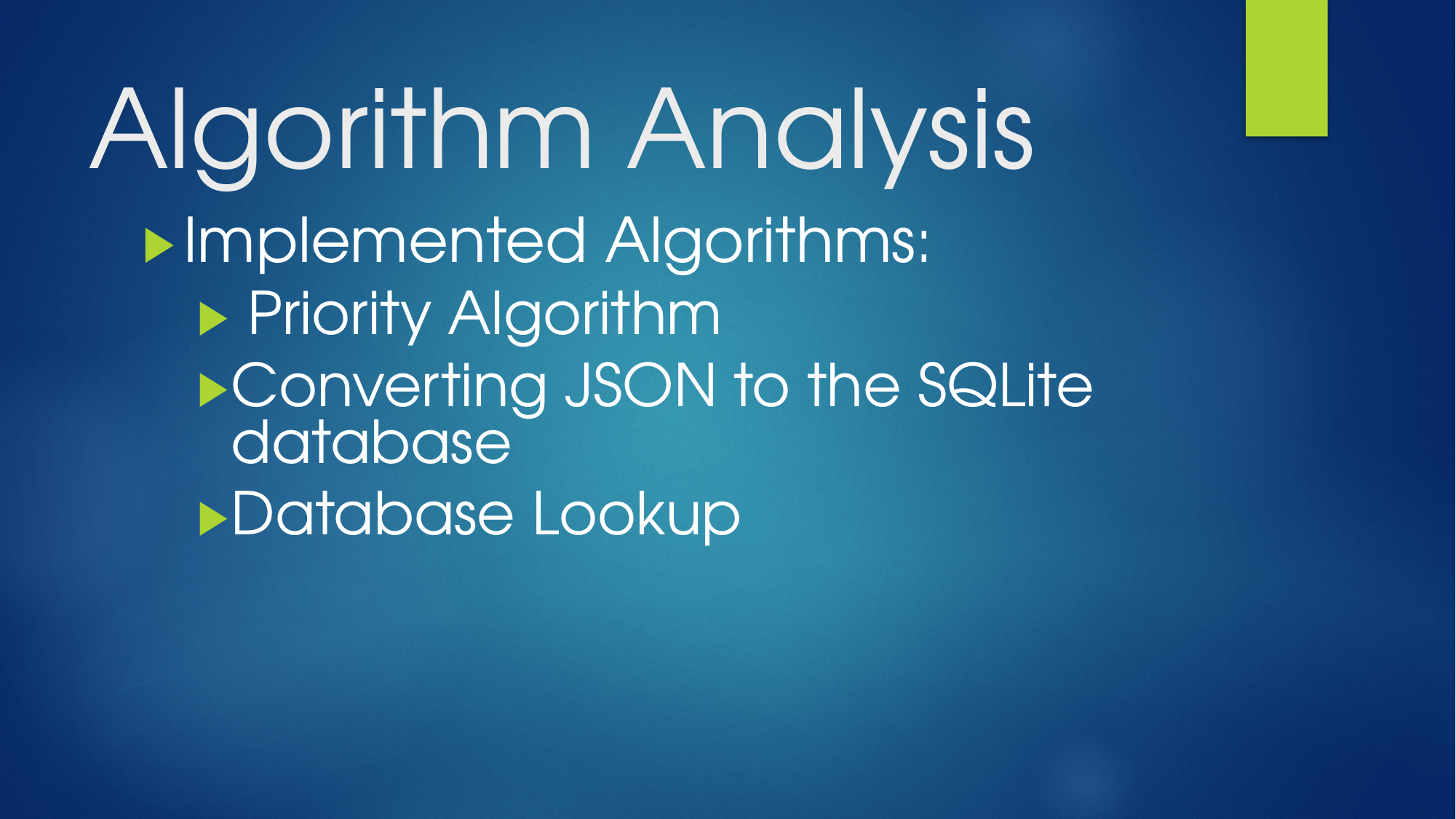

# Algorithm Analysis
Implemented Algorithms:
 Priority Algorithm
Converting JSON to the SQLite database
Database Lookup